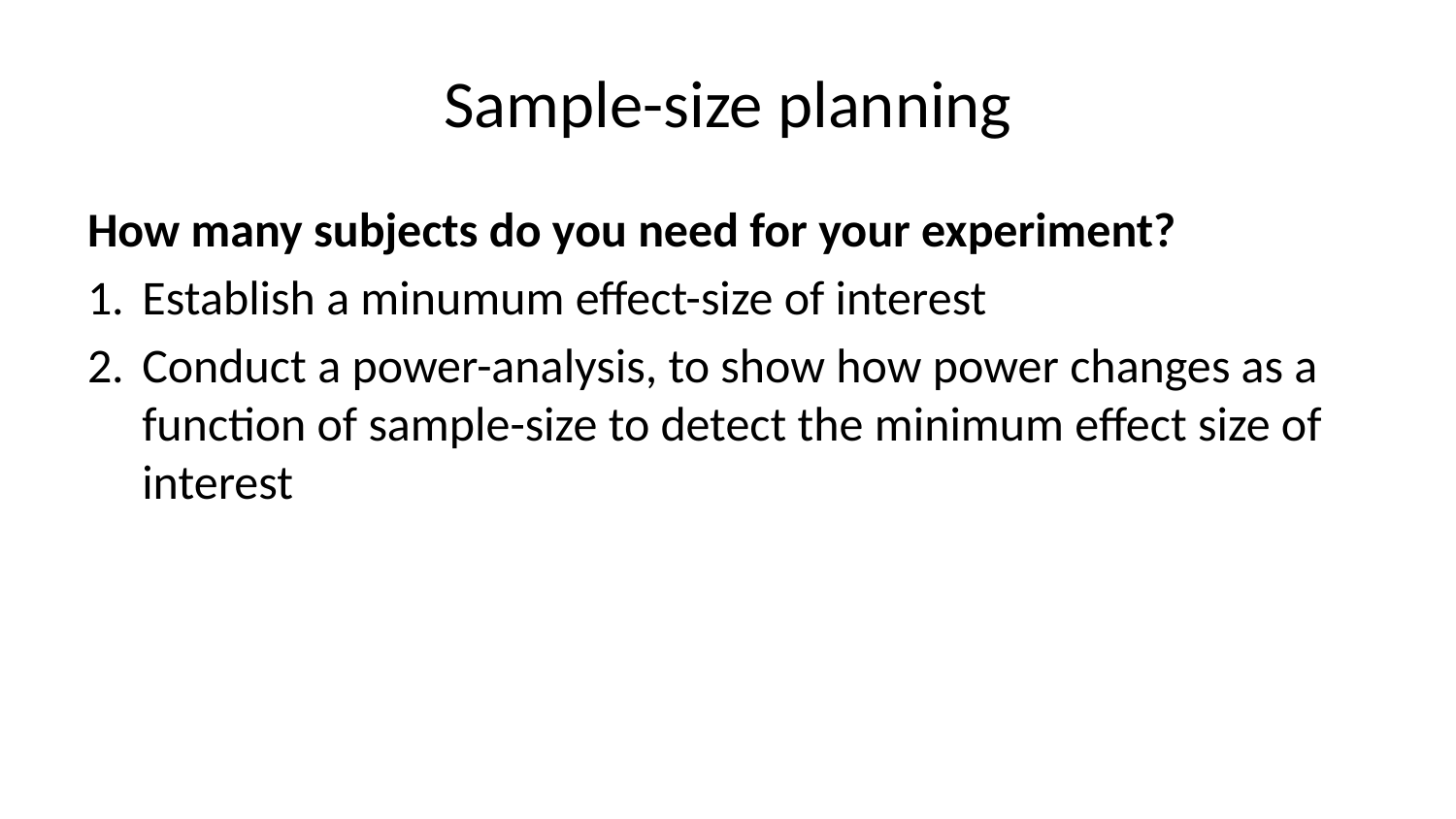

# Sample-size planning
How many subjects do you need for your experiment?
Establish a minumum effect-size of interest
Conduct a power-analysis, to show how power changes as a function of sample-size to detect the minimum effect size of interest